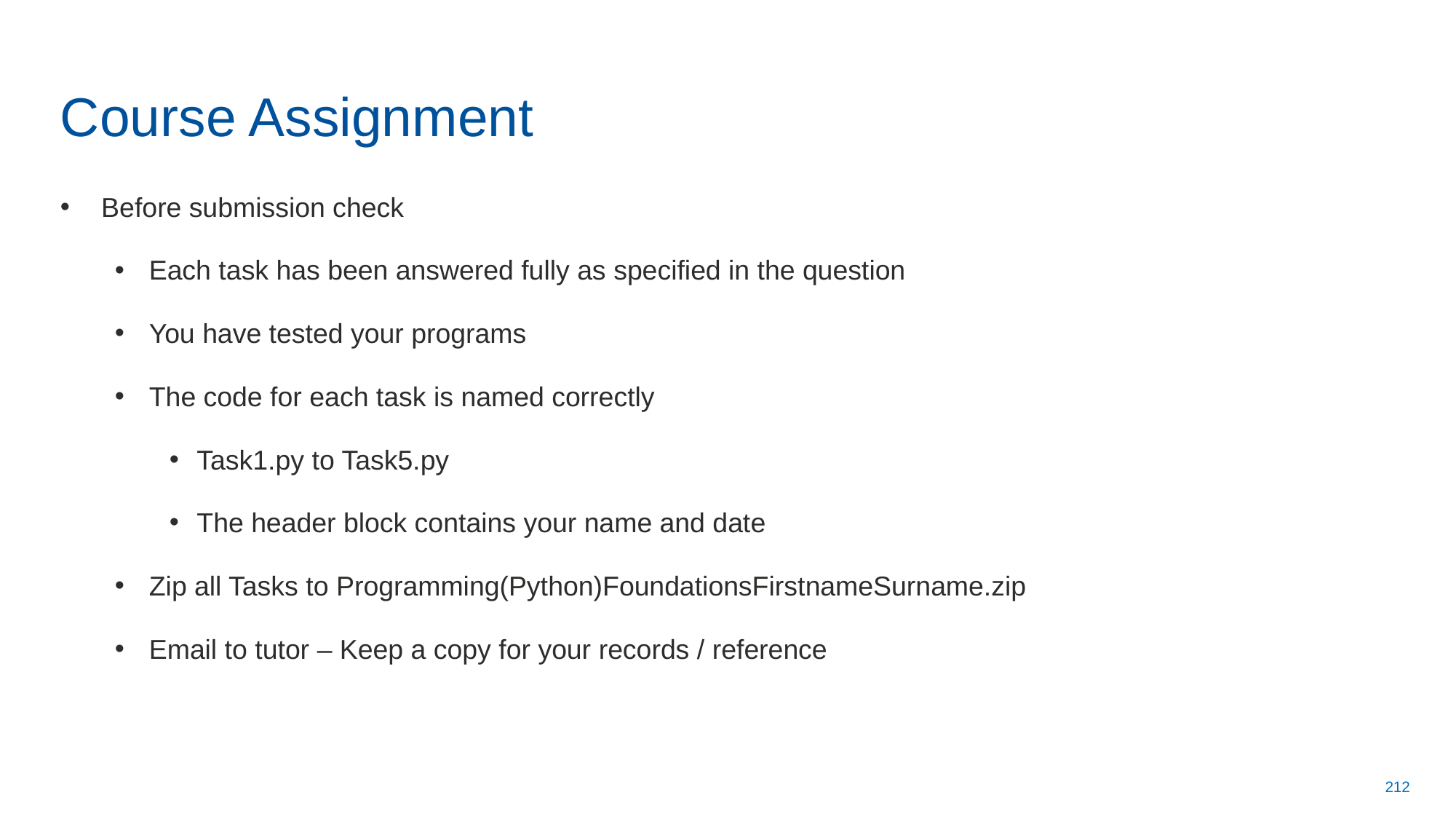

# Course Assignment
Before submission check
Each task has been answered fully as specified in the question
You have tested your programs
The code for each task is named correctly
Task1.py to Task5.py
The header block contains your name and date
Zip all Tasks to Programming(Python)FoundationsFirstnameSurname.zip
Email to tutor – Keep a copy for your records / reference